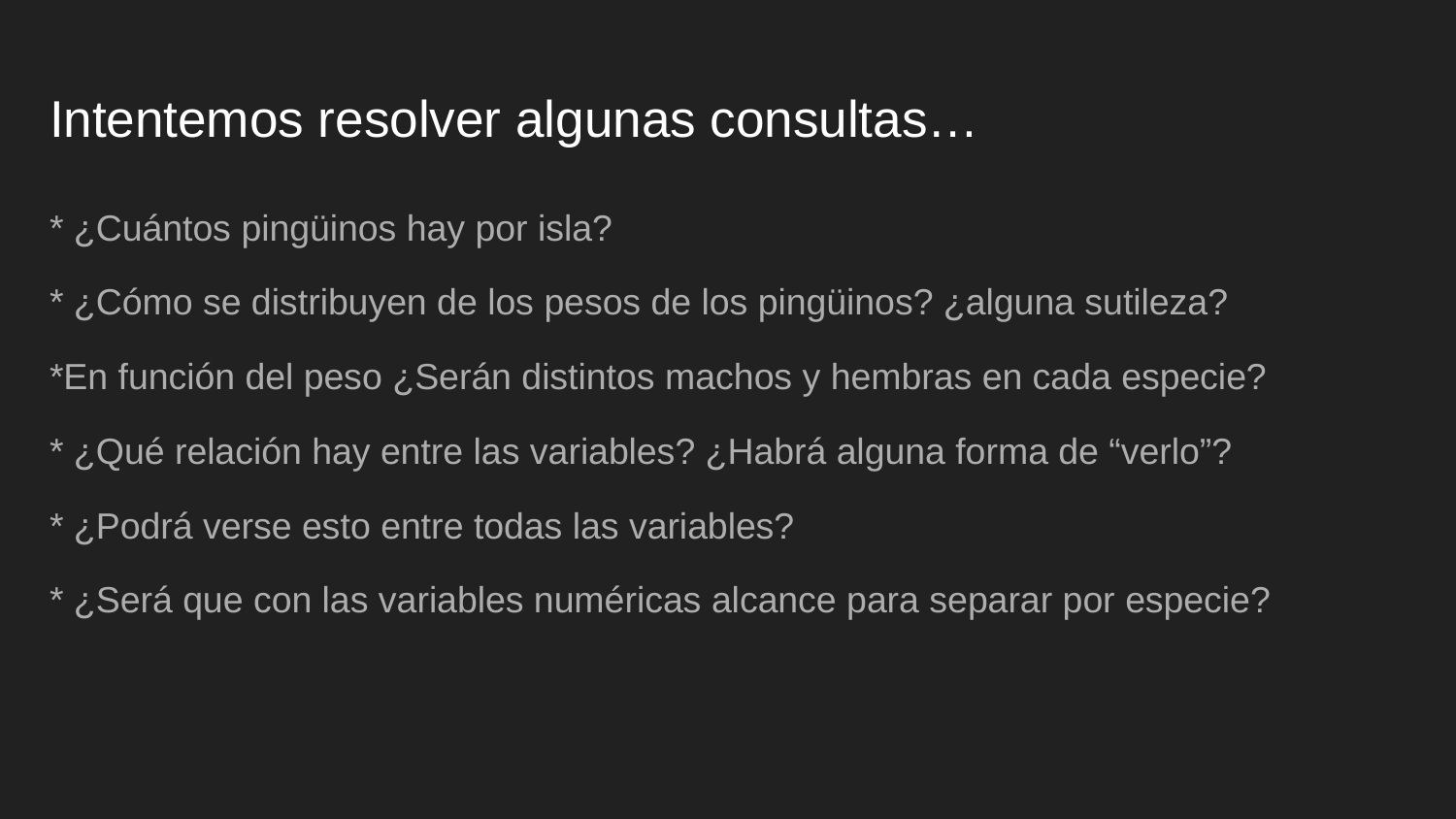

# Intentemos resolver algunas consultas…
* ¿Cuántos pingüinos hay por isla?
* ¿Cómo se distribuyen de los pesos de los pingüinos? ¿alguna sutileza?
*En función del peso ¿Serán distintos machos y hembras en cada especie?
* ¿Qué relación hay entre las variables? ¿Habrá alguna forma de “verlo”?
* ¿Podrá verse esto entre todas las variables?
* ¿Será que con las variables numéricas alcance para separar por especie?